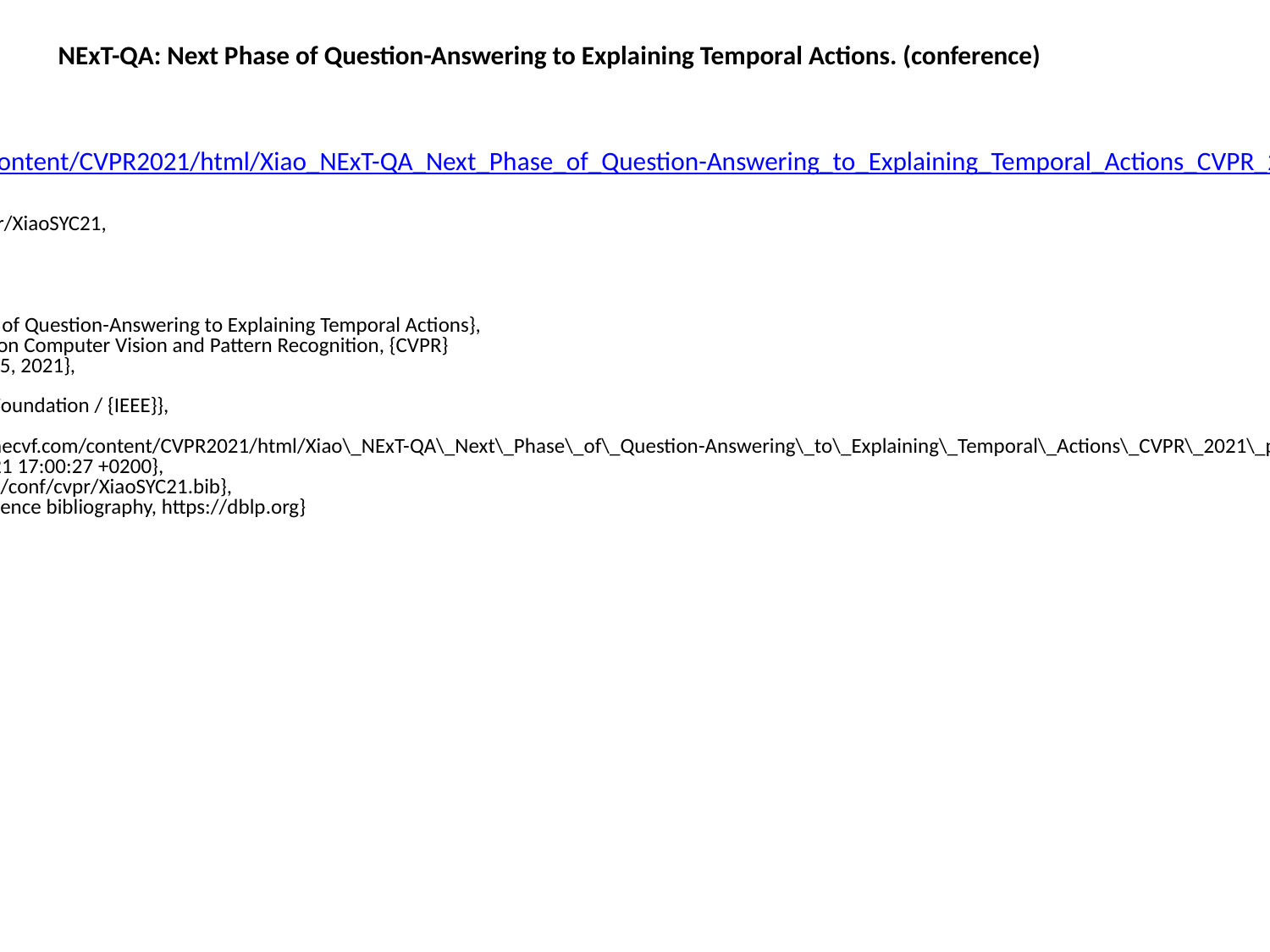

NExT-QA: Next Phase of Question-Answering to Explaining Temporal Actions. (conference)

https://openaccess.thecvf.com/content/CVPR2021/html/Xiao_NExT-QA_Next_Phase_of_Question-Answering_to_Explaining_Temporal_Actions_CVPR_2021_paper.html

@inproceedings{DBLP:conf/cvpr/XiaoSYC21,
  author    = {Junbin Xiao and
               Xindi Shang and
               Angela Yao and
               Tat{-}Seng Chua},
  title     = {NExT-QA: Next Phase of Question-Answering to Explaining Temporal Actions},
  booktitle = {{IEEE} Conference on Computer Vision and Pattern Recognition, {CVPR}
               2021, virtual, June 19-25, 2021},
  pages     = {9777--9786},
  publisher = {Computer Vision Foundation / {IEEE}},
  year      = {2021},
  url       = {https://openaccess.thecvf.com/content/CVPR2021/html/Xiao\_NExT-QA\_Next\_Phase\_of\_Question-Answering\_to\_Explaining\_Temporal\_Actions\_CVPR\_2021\_paper.html},
  timestamp = {Mon, 30 Aug 2021 17:00:27 +0200},
  biburl    = {https://dblp.org/rec/conf/cvpr/XiaoSYC21.bib},
  bibsource = {dblp computer science bibliography, https://dblp.org}
}